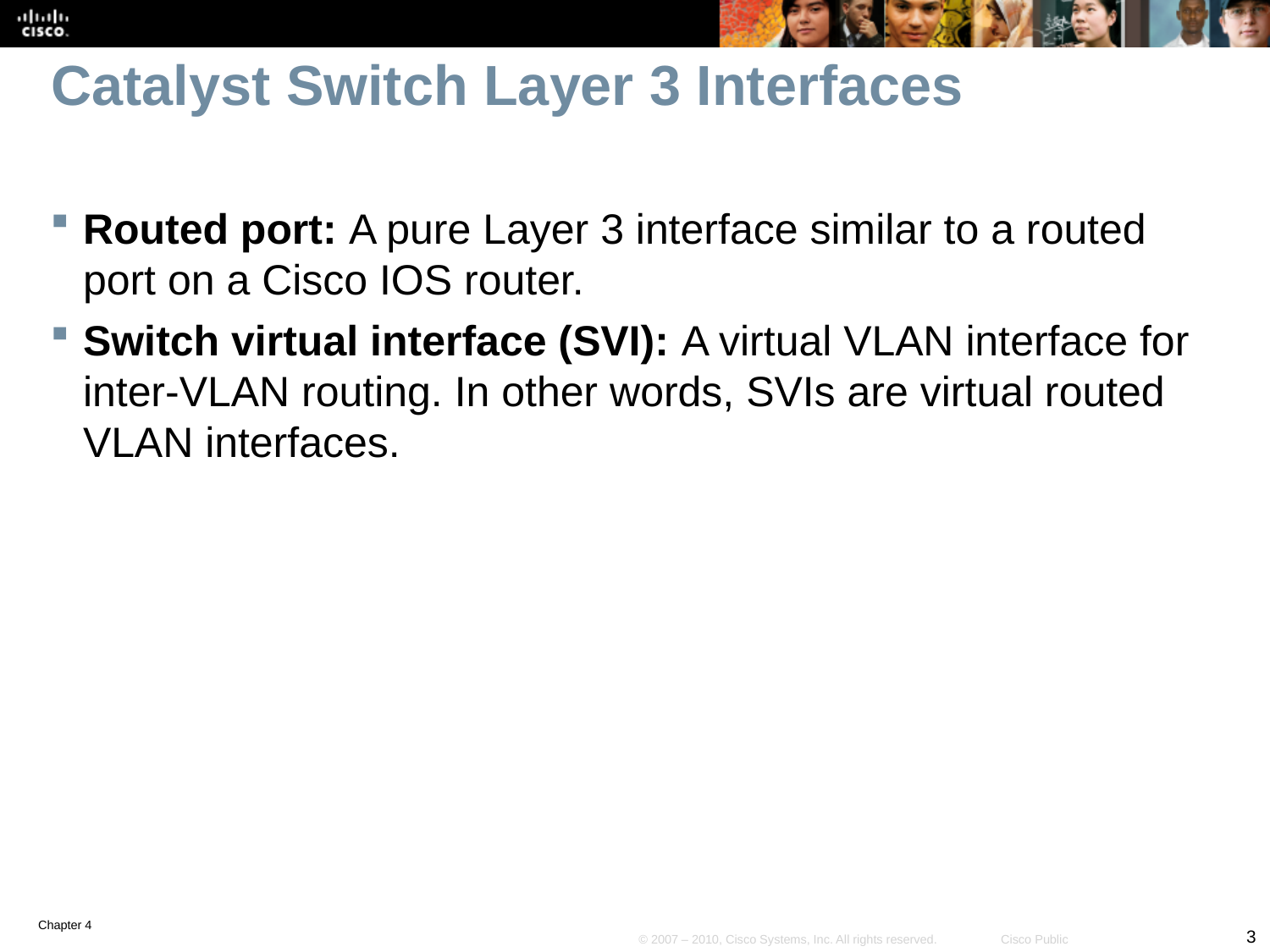

# Catalyst Switch Layer 3 Interfaces
Routed port: A pure Layer 3 interface similar to a routed port on a Cisco IOS router.
Switch virtual interface (SVI): A virtual VLAN interface for inter-VLAN routing. In other words, SVIs are virtual routed VLAN interfaces.